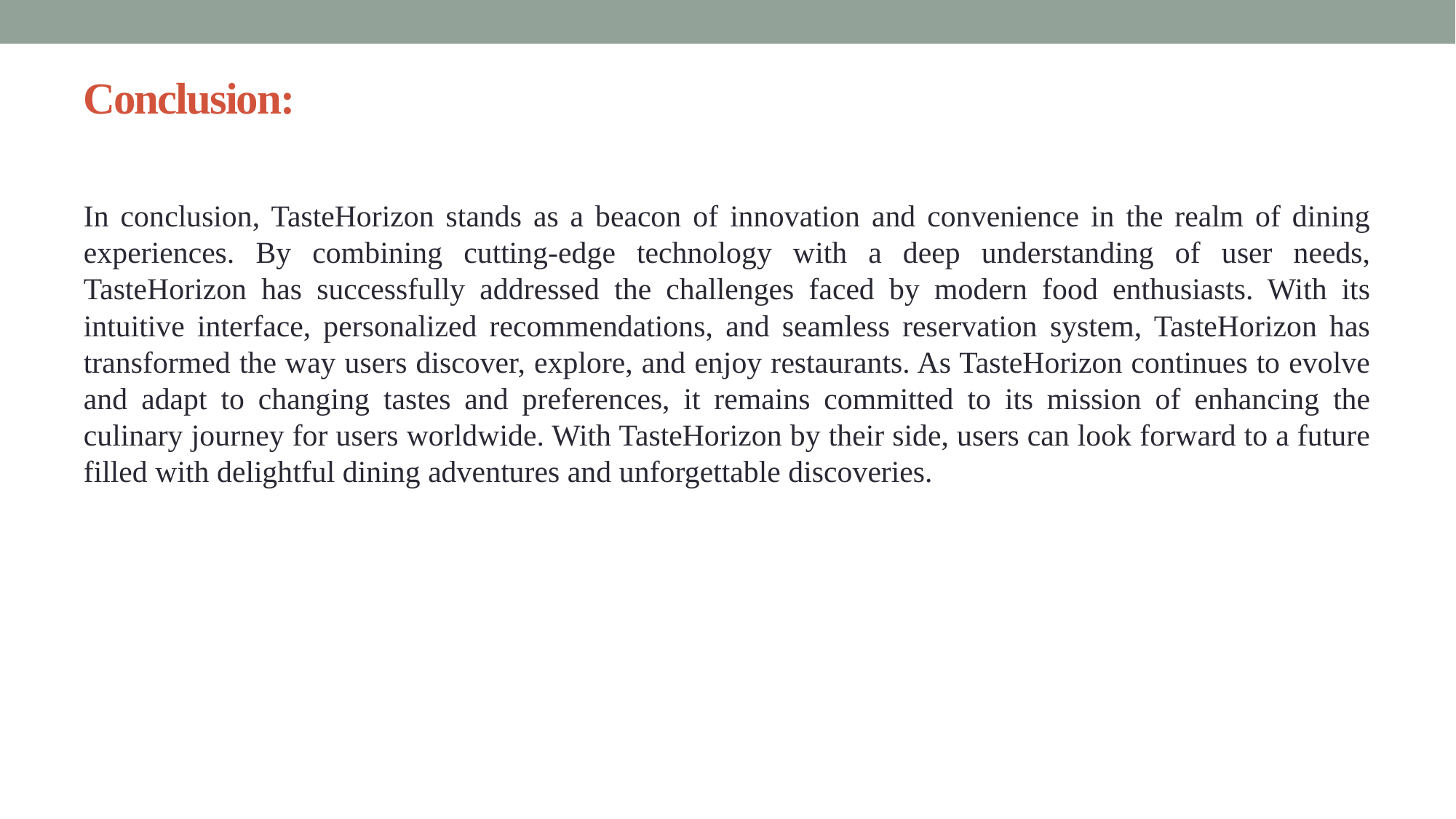

# Conclusion:
In conclusion, TasteHorizon stands as a beacon of innovation and convenience in the realm of dining experiences. By combining cutting-edge technology with a deep understanding of user needs, TasteHorizon has successfully addressed the challenges faced by modern food enthusiasts. With its intuitive interface, personalized recommendations, and seamless reservation system, TasteHorizon has transformed the way users discover, explore, and enjoy restaurants. As TasteHorizon continues to evolve and adapt to changing tastes and preferences, it remains committed to its mission of enhancing the culinary journey for users worldwide. With TasteHorizon by their side, users can look forward to a future filled with delightful dining adventures and unforgettable discoveries.